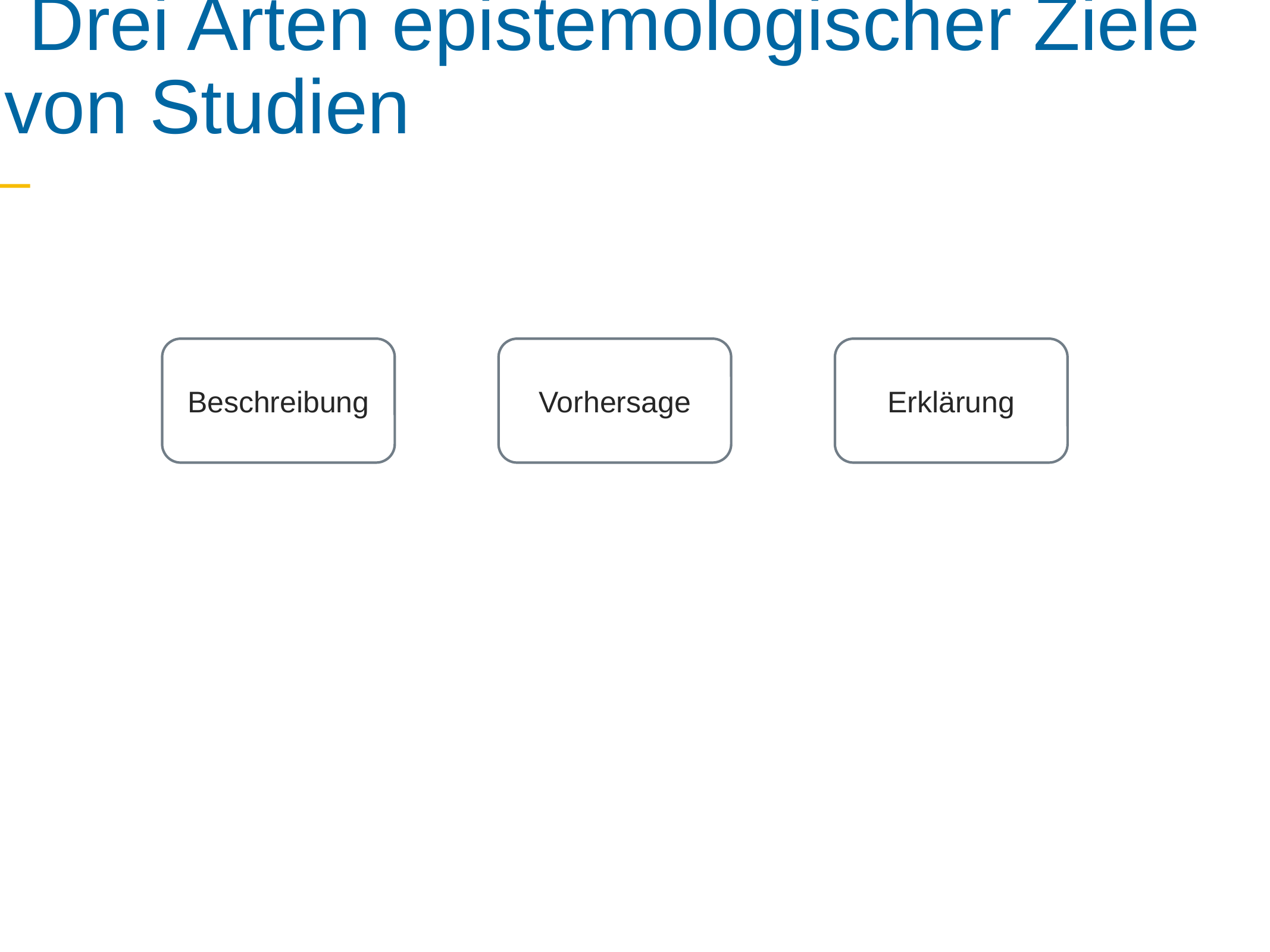

Drei Arten epistemologischer Ziele von Studien
Beschreibung
Vorhersage
Erklärung
2